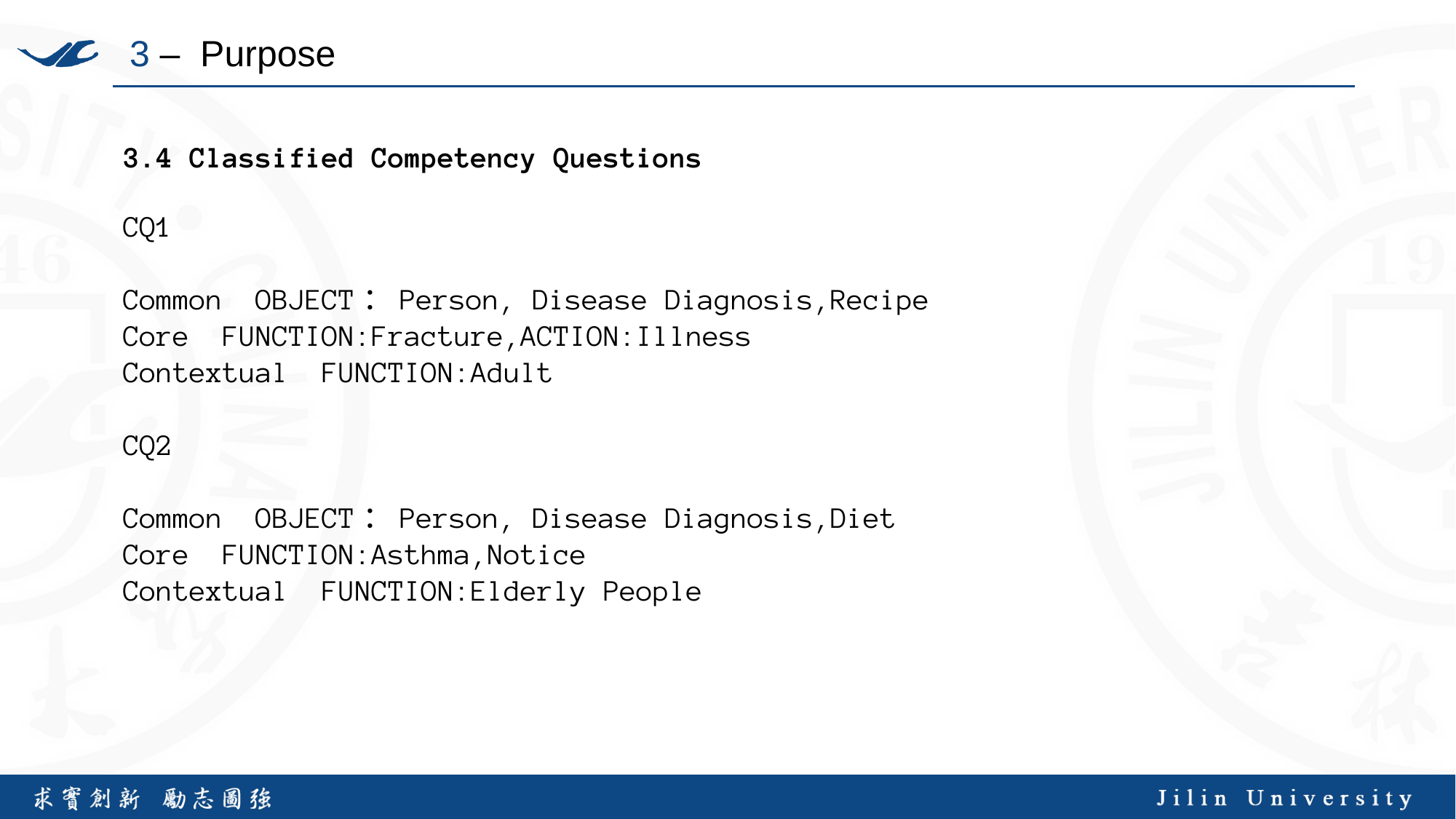

3 –  Purpose
3.4 Classified Competency Questions
CQ1
Common  OBJECT：Person, Disease Diagnosis,Recipe
Core  FUNCTION:Fracture,ACTION:Illness
Contextual  FUNCTION:Adult
CQ2
Common  OBJECT：Person, Disease Diagnosis,Diet
Core  FUNCTION:Asthma,Notice
Contextual  FUNCTION:Elderly People